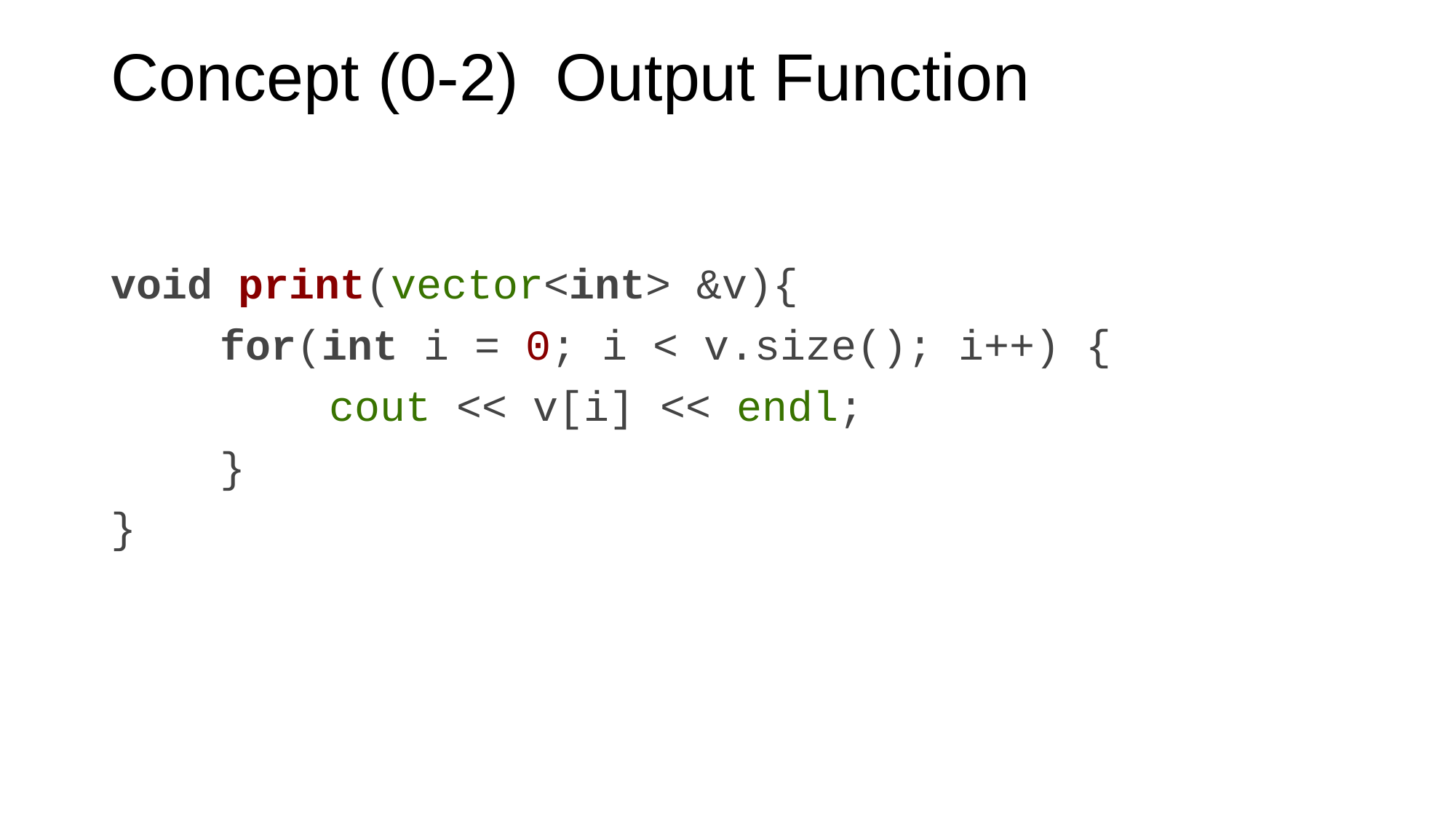

# Concept (0-2)  Output Function
void print(vector<int> &v){
	for(int i = 0; i < v.size(); i++) {
		cout << v[i] << endl;
	}
}